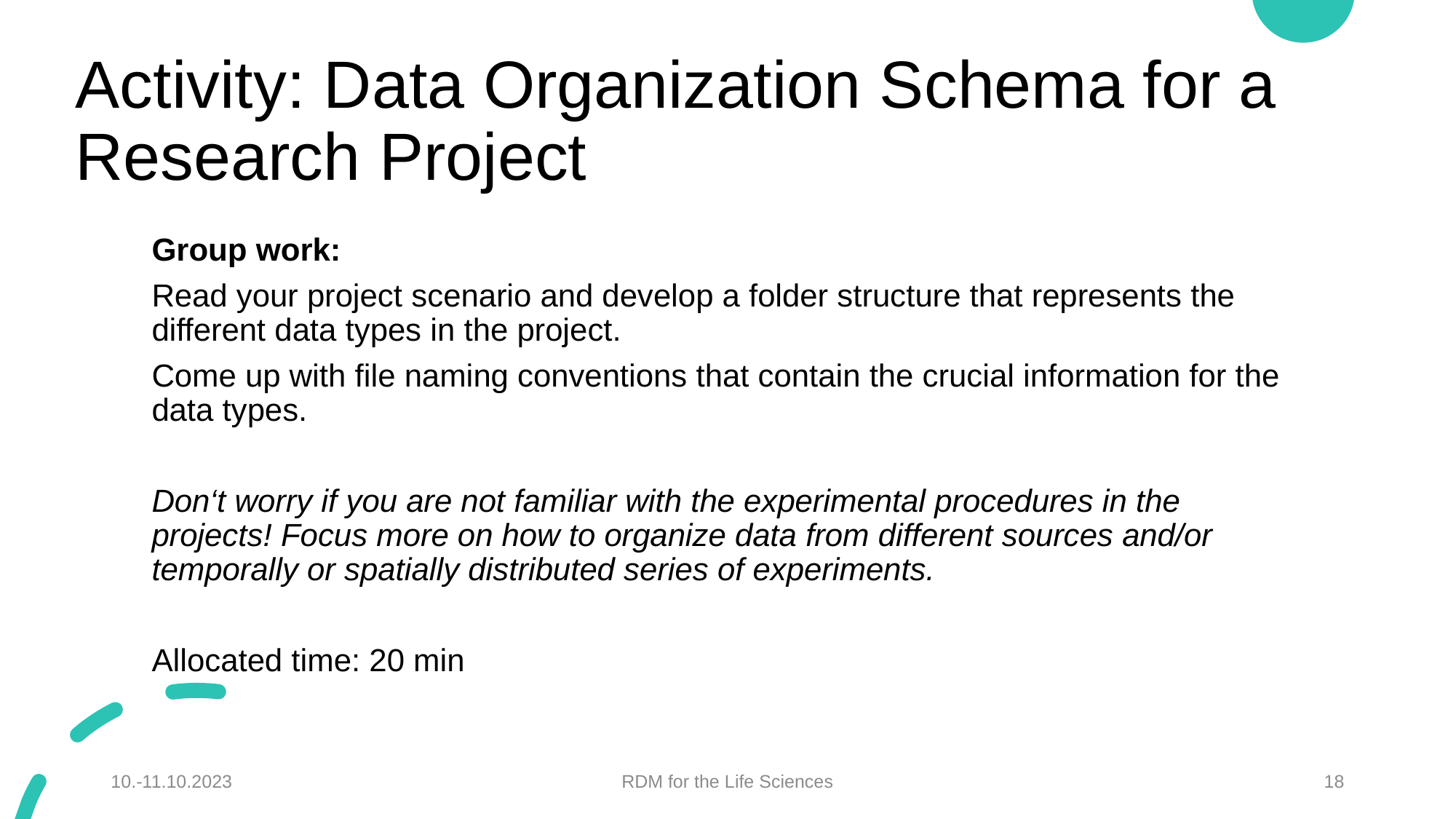

# Activity: Data Organization Schema for a Research Project
Group work:
Read your project scenario and develop a folder structure that represents the different data types in the project.
Come up with file naming conventions that contain the crucial information for the data types.

Don‘t worry if you are not familiar with the experimental procedures in the projects! Focus more on how to organize data from different sources and/or temporally or spatially distributed series of experiments.

Allocated time: 20 min
10.-11.10.2023
RDM for the Life Sciences
18